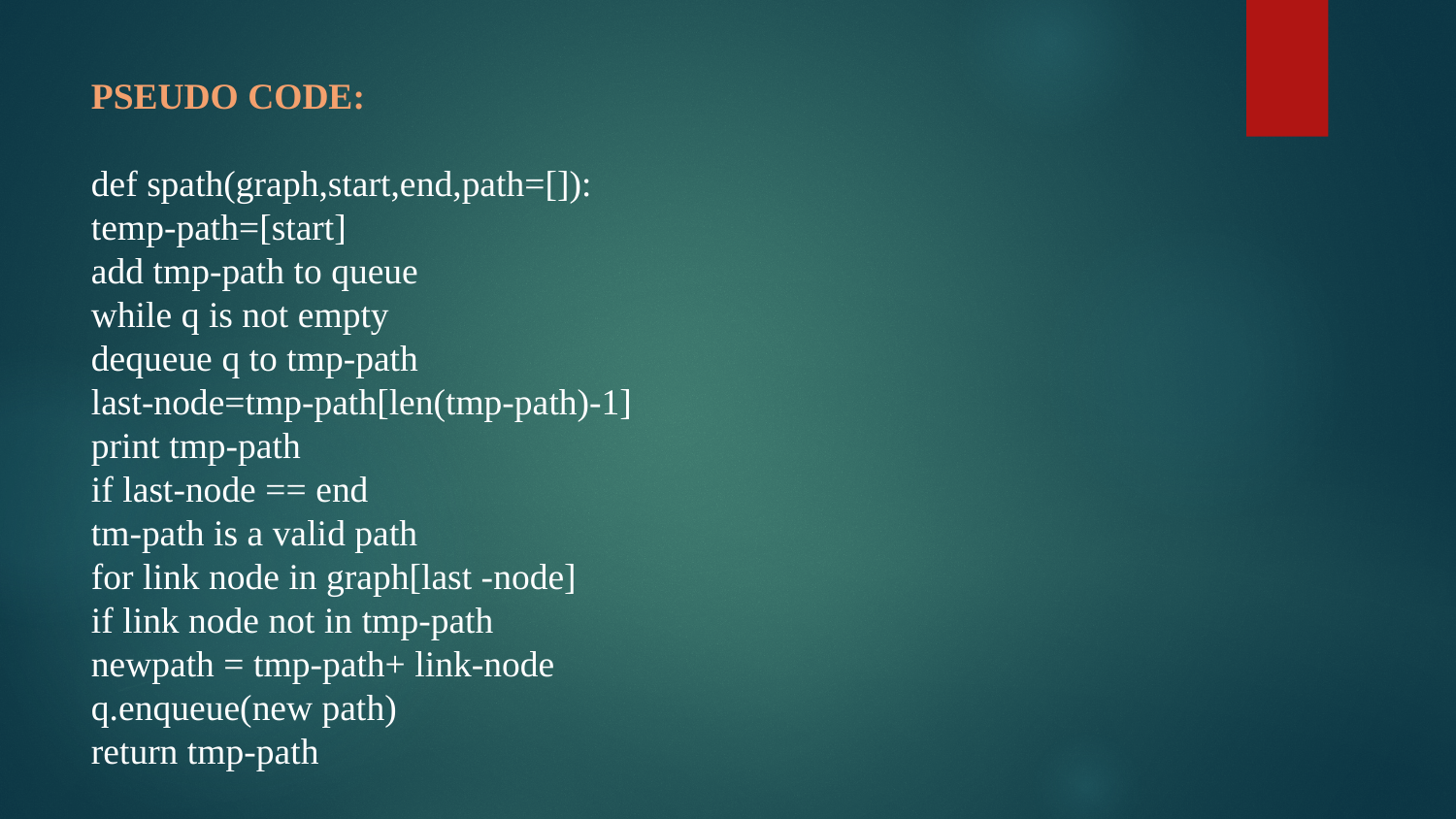

PSEUDO CODE:

def spath(graph,start,end,path=[]):
temp-path=[start]
add tmp-path to queue
while q is not empty
dequeue q to tmp-path
last-node=tmp-path[len(tmp-path)-1]
print tmp-path
if last-node == end
tm-path is a valid path
for link node in graph[last -node]
if link node not in tmp-path
newpath = tmp-path+ link-node
q.enqueue(new path)
return tmp-path

#